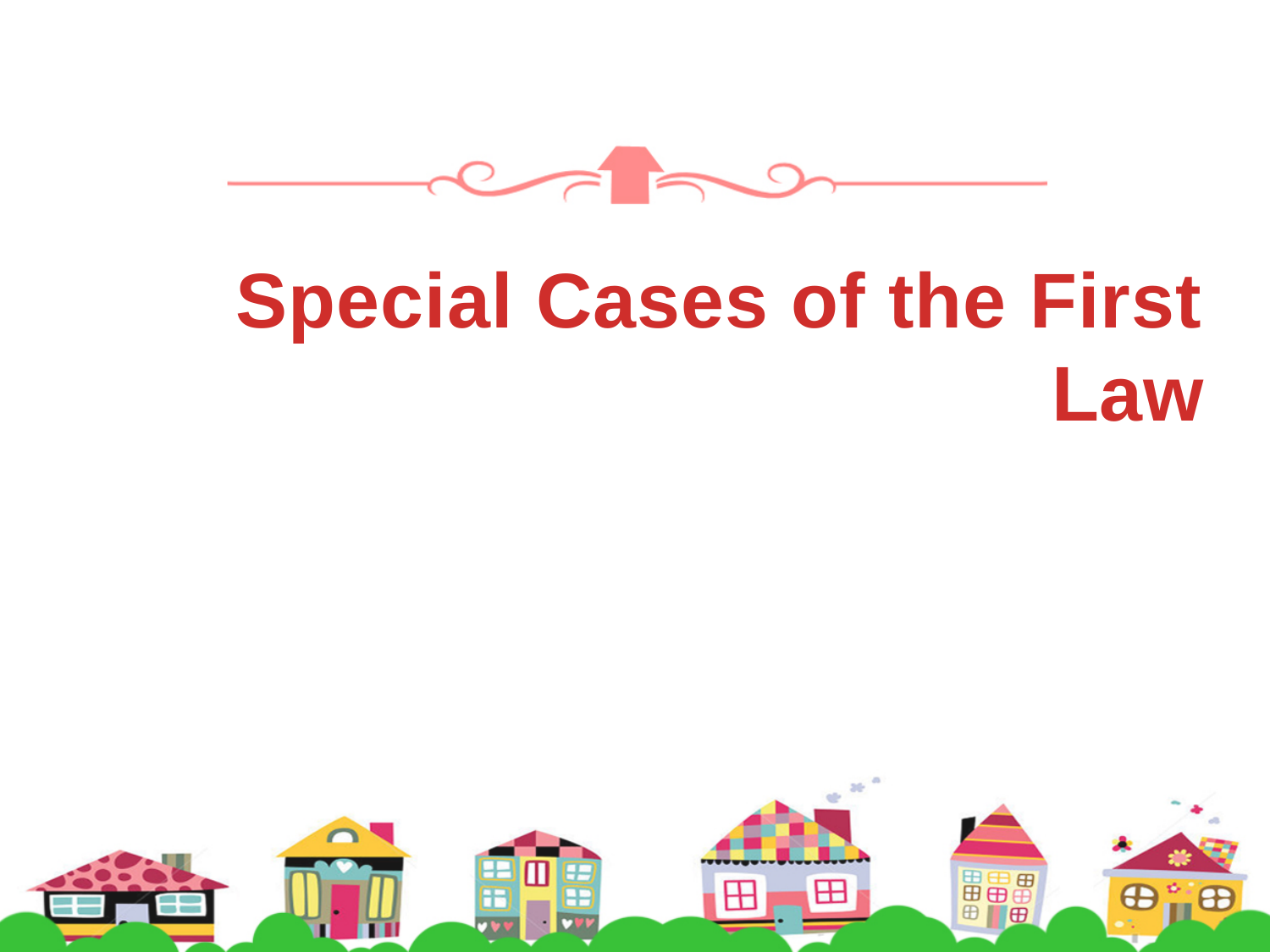

# Special Cases of the First Law